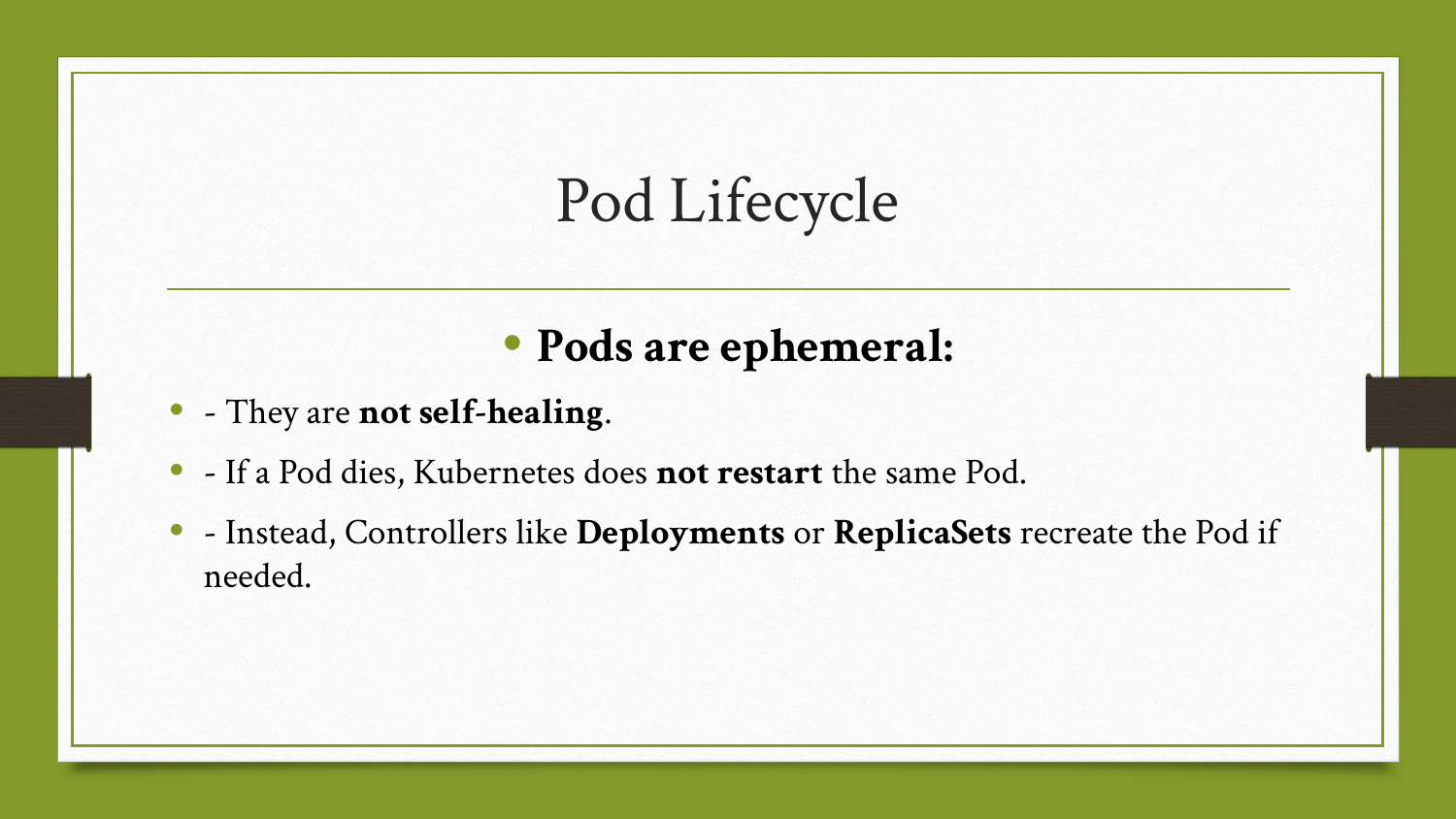

# Pod Lifecycle
Pods are ephemeral:
- They are not self-healing.
- If a Pod dies, Kubernetes does not restart the same Pod.
- Instead, Controllers like Deployments or ReplicaSets recreate the Pod if needed.